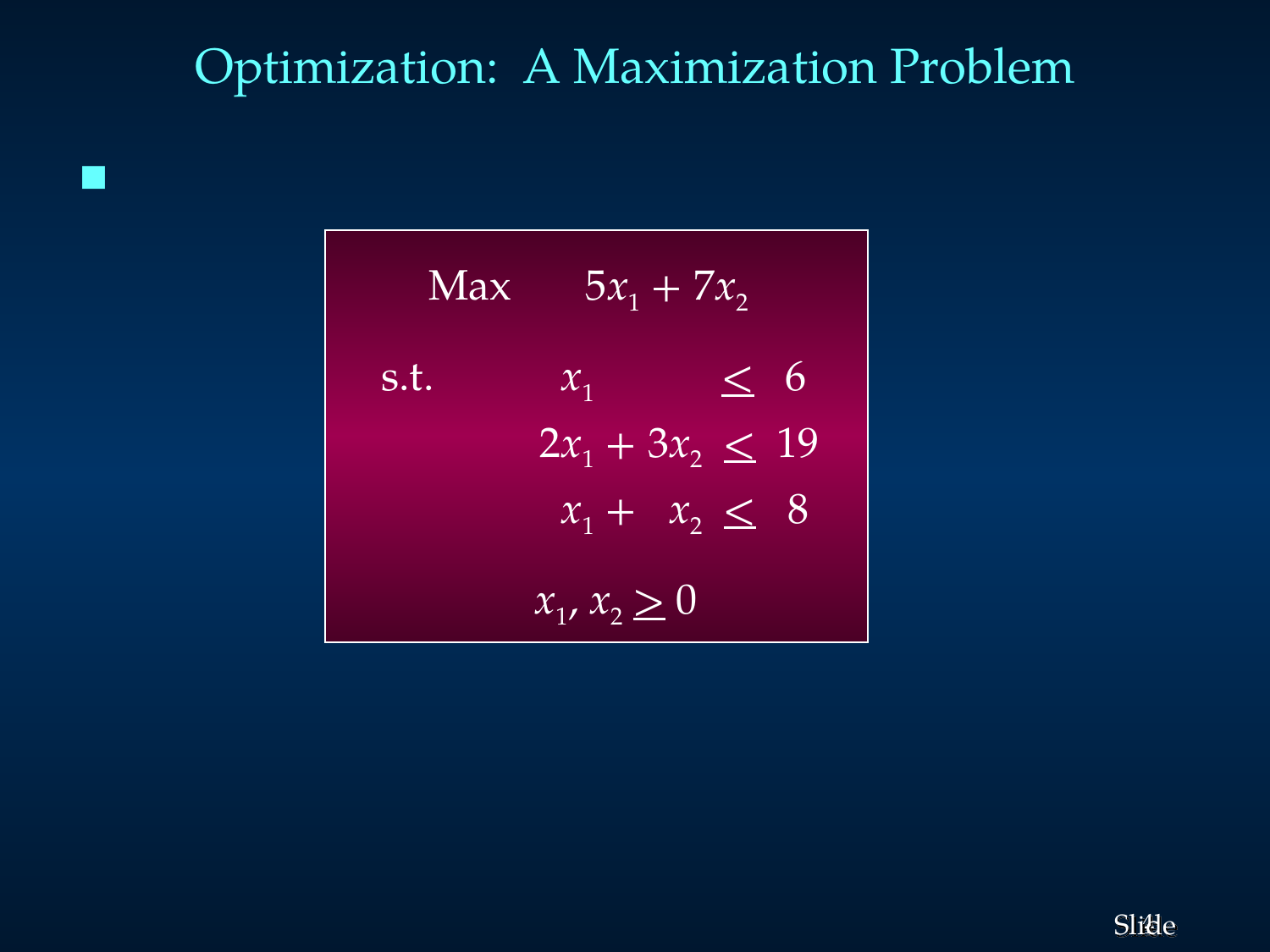

# Optimization:  A Maximization Problem

			    Max       5x1 + 7x2

                            s.t.            x1            <   6
                                           2x1 + 3x2  <  19
                                             x1 +   x2  <   8

                                     	  x1, x2 > 0